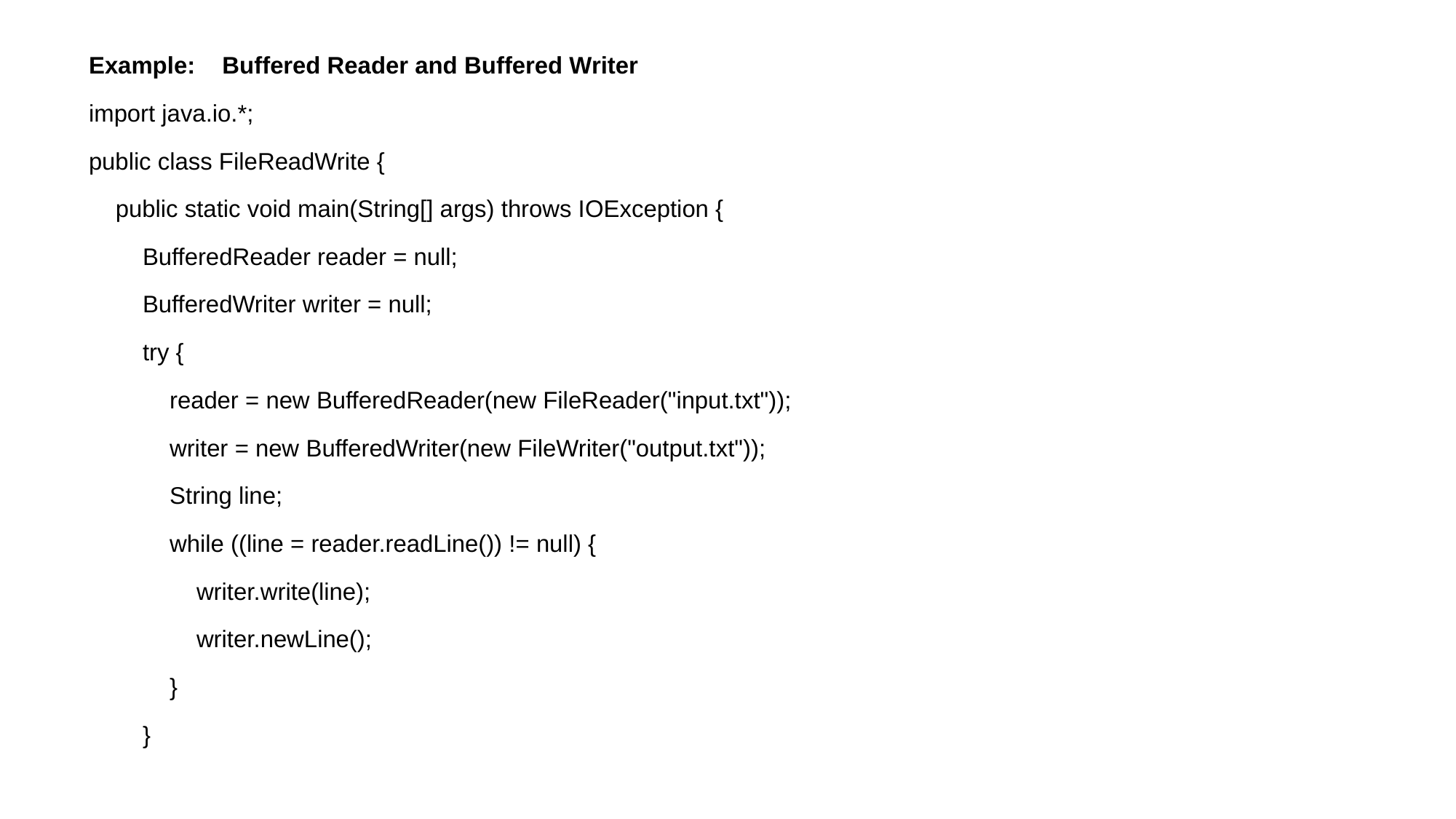

Example:    Buffered Reader and Buffered Writer
import java.io.*;
public class FileReadWrite {
    public static void main(String[] args) throws IOException {
        BufferedReader reader = null;
        BufferedWriter writer = null;
        try {
            reader = new BufferedReader(new FileReader("input.txt"));
            writer = new BufferedWriter(new FileWriter("output.txt"));
            String line;
            while ((line = reader.readLine()) != null) {
                writer.write(line);
                writer.newLine();
            }
        }